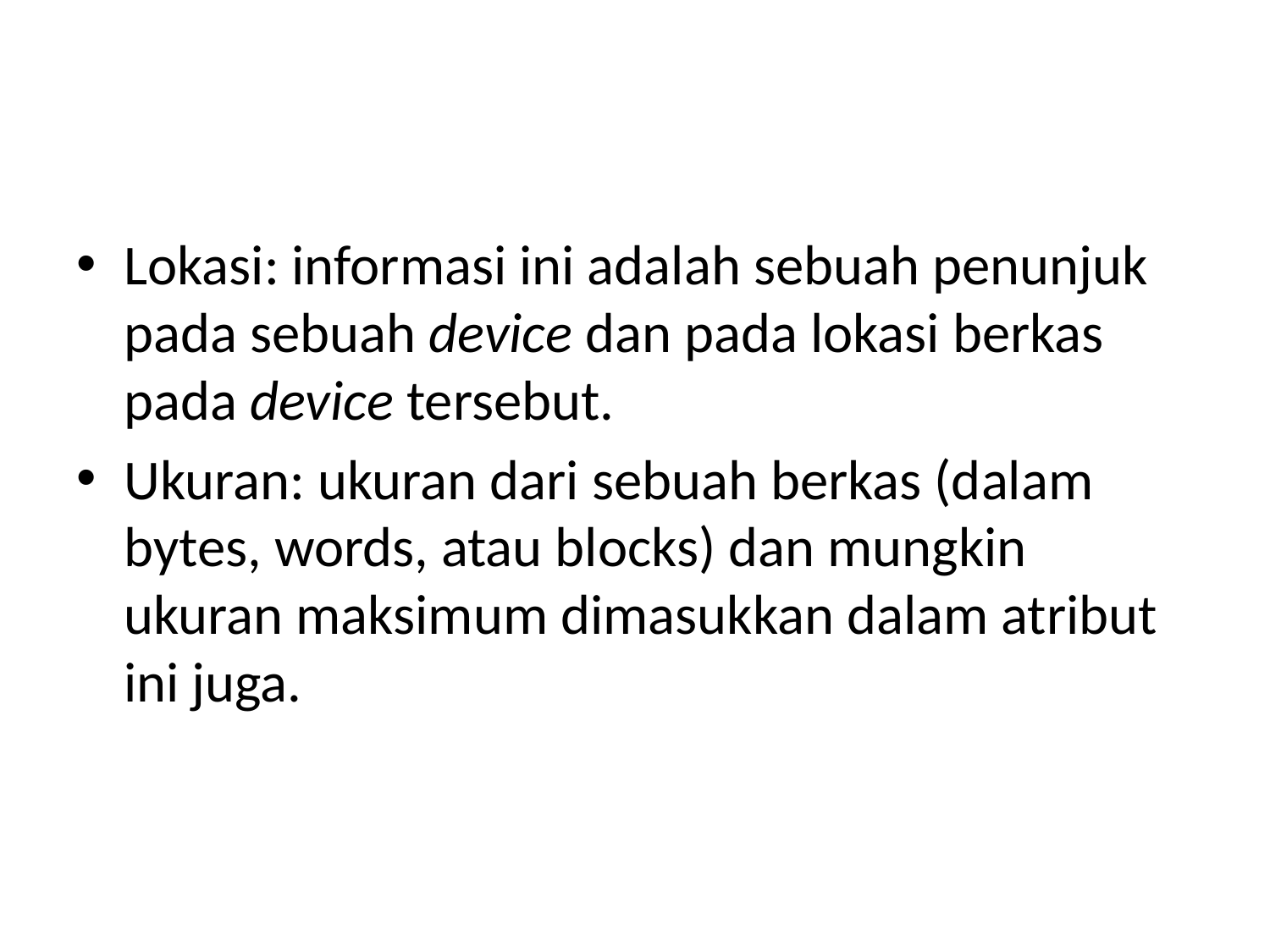

#
Lokasi: informasi ini adalah sebuah penunjuk pada sebuah device dan pada lokasi berkas pada device tersebut.
Ukuran: ukuran dari sebuah berkas (dalam bytes, words, atau blocks) dan mungkin ukuran maksimum dimasukkan dalam atribut ini juga.